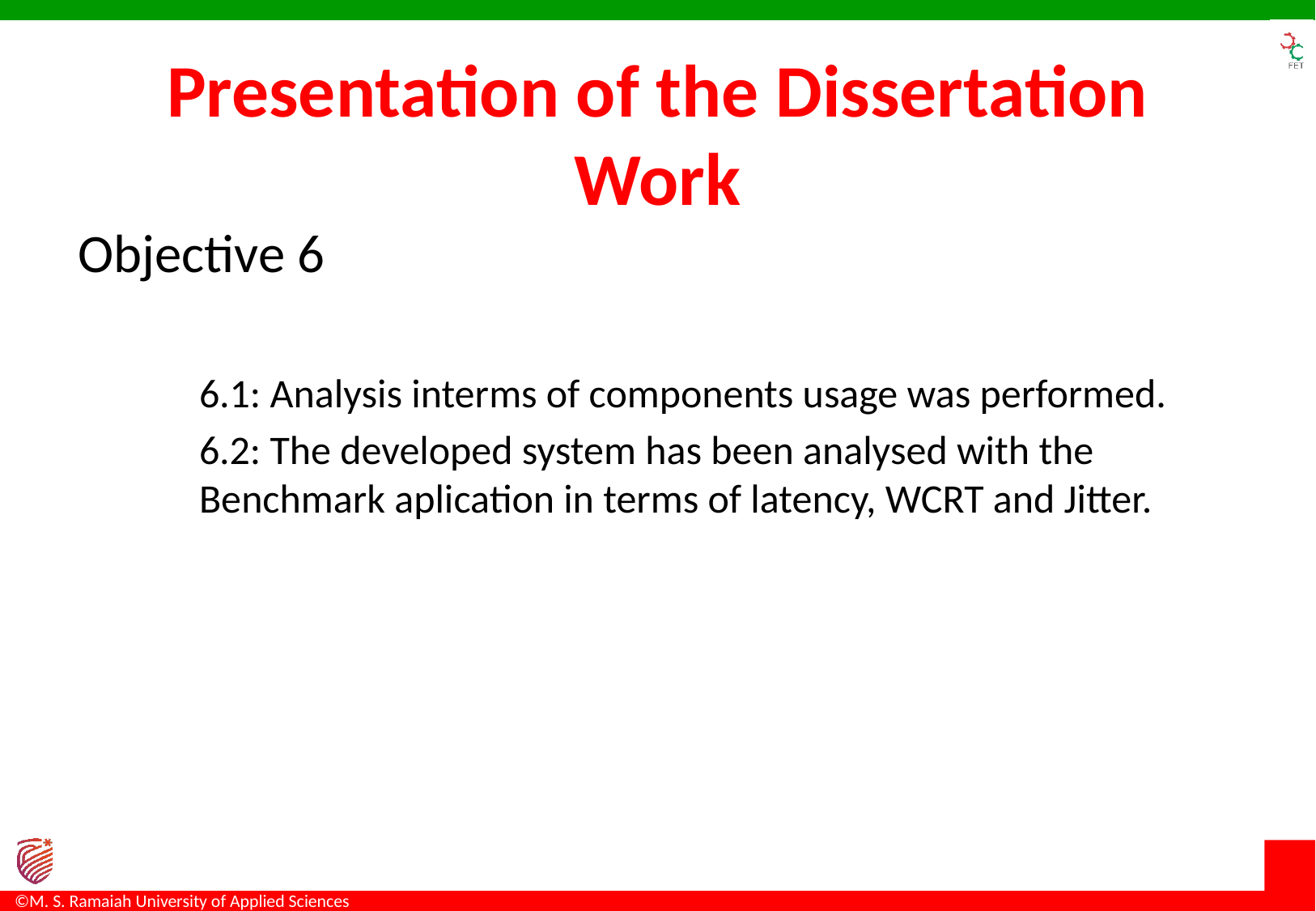

# Presentation of the Dissertation Work
Objective 6

6.1: Analysis interms of components usage was performed.
6.2: The developed system has been analysed with the Benchmark aplication in terms of latency, WCRT and Jitter.